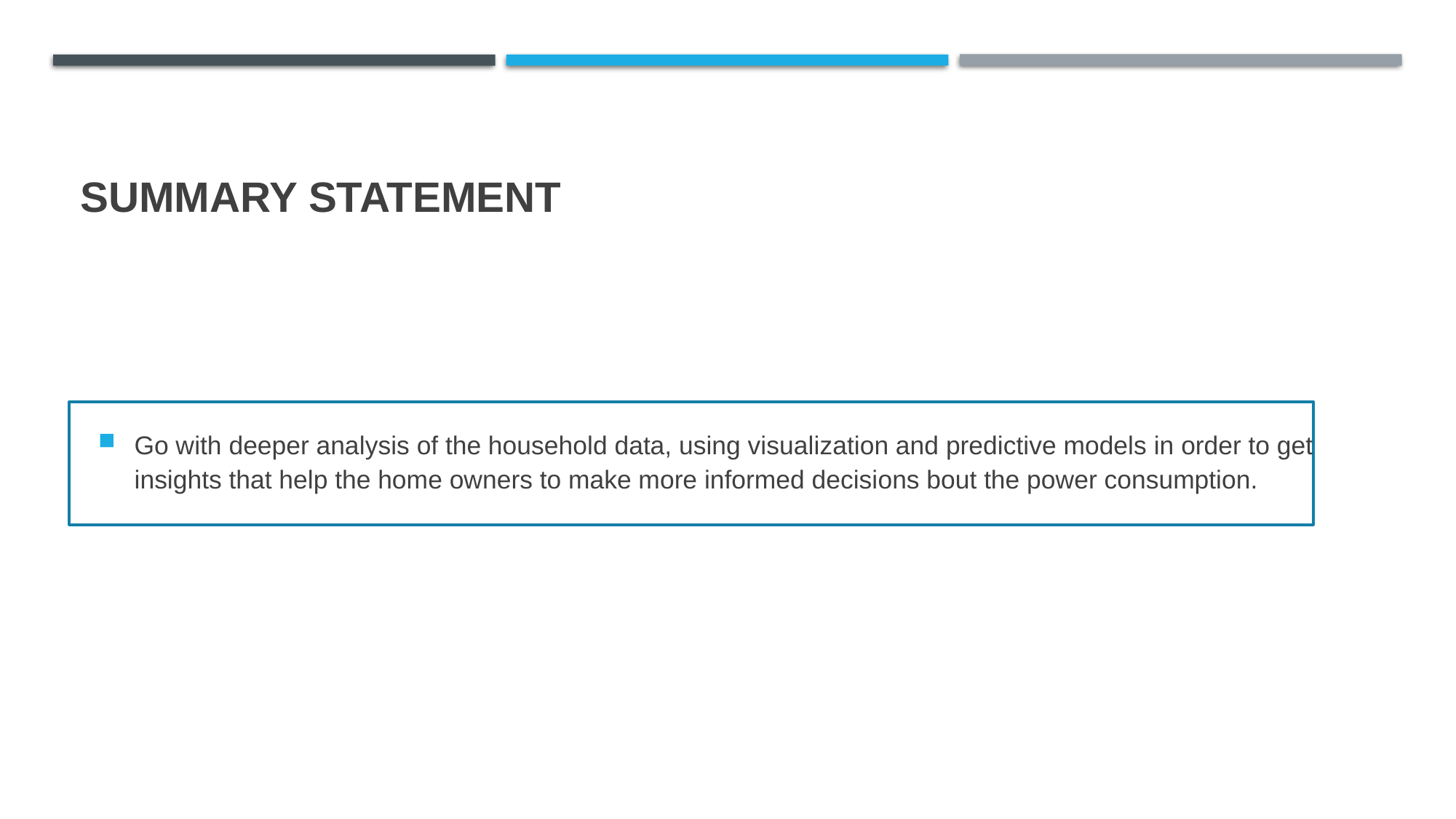

# Summary Statement

Go with deeper analysis of the household data, using visualization and predictive models in order to get insights that help the home owners to make more informed decisions bout the power consumption.